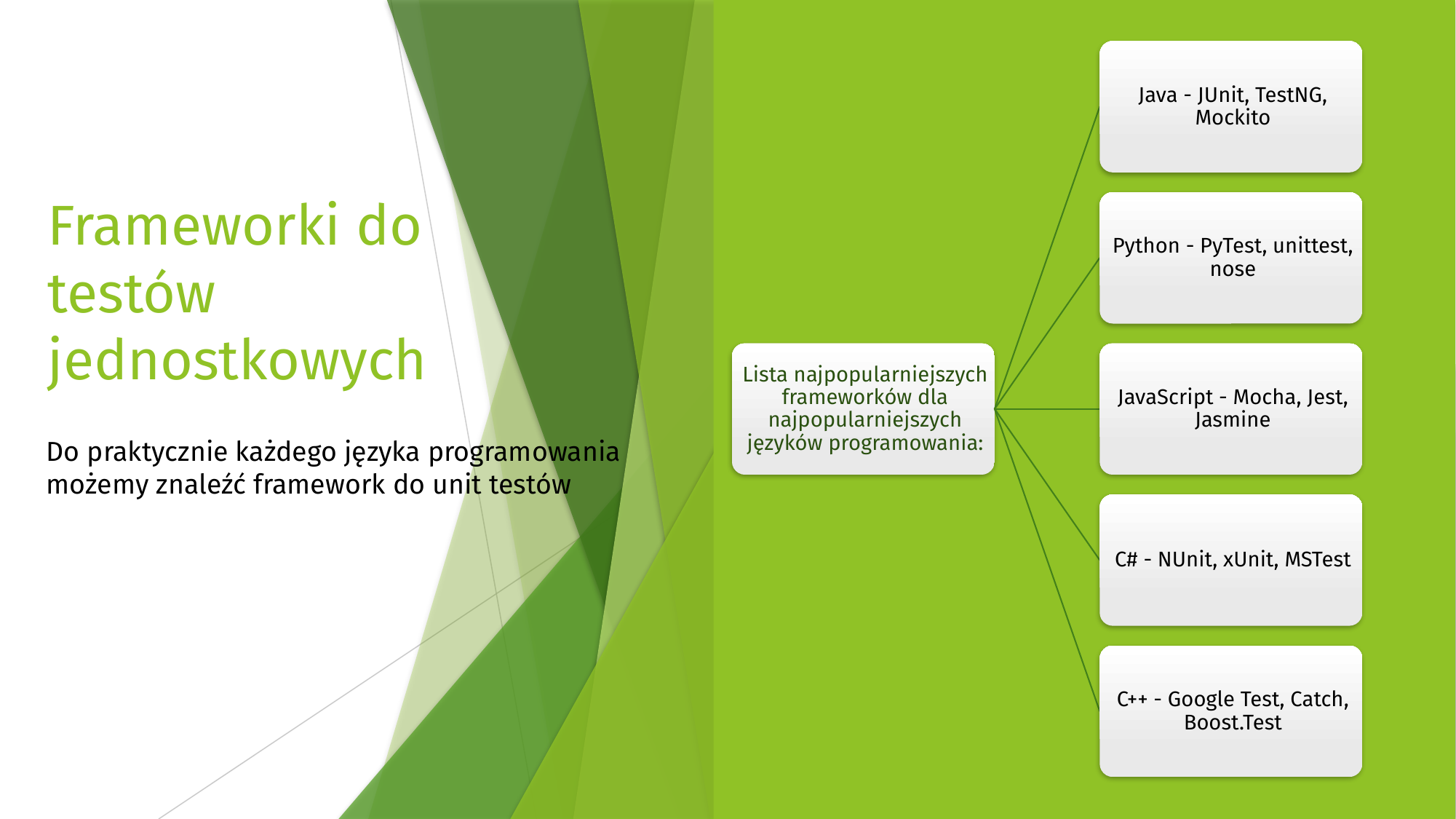

Lista najpopularniejszych frameworków dla najpopularniejszych języków programowania:

Java - JUnit, TestNG, Mockito

Python - PyTest, unittest, nose

JavaScript - Mocha, Jest, Jasmine

C# - NUnit, xUnit, MSTest

C++ - Google Test, Catch, Boost.Test
# Frameworki do testów jednostkowych
Do praktycznie każdego języka programowania możemy znaleźć framework do unit testów